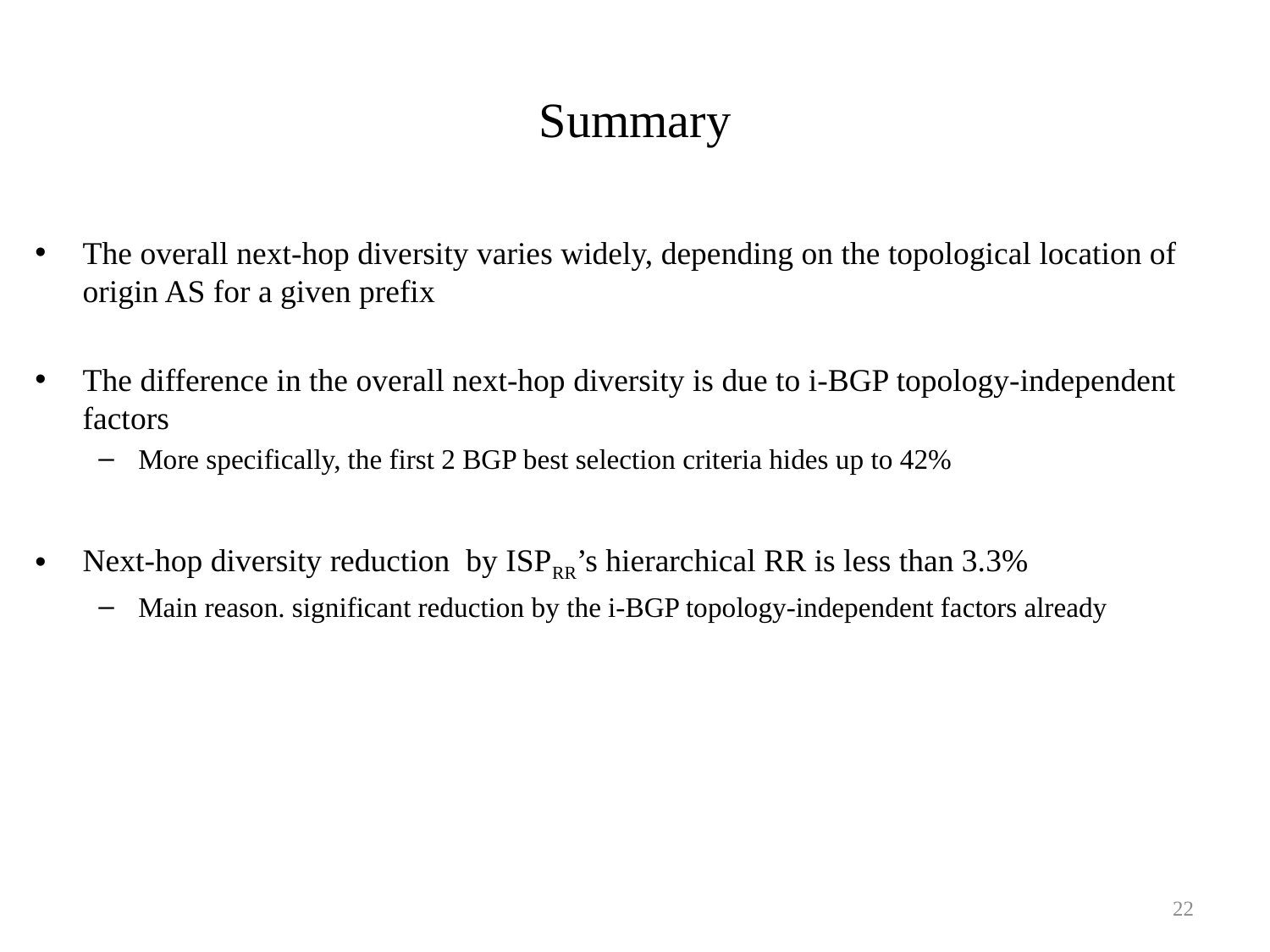

# Summary
The overall next-hop diversity varies widely, depending on the topological location of origin AS for a given prefix

The difference in the overall next-hop diversity is due to i-BGP topology-independent factors
More specifically, the first 2 BGP best selection criteria hides up to 42%

Next-hop diversity reduction  by ISPRR’s hierarchical RR is less than 3.3%
Main reason. significant reduction by the i-BGP topology-independent factors already
22